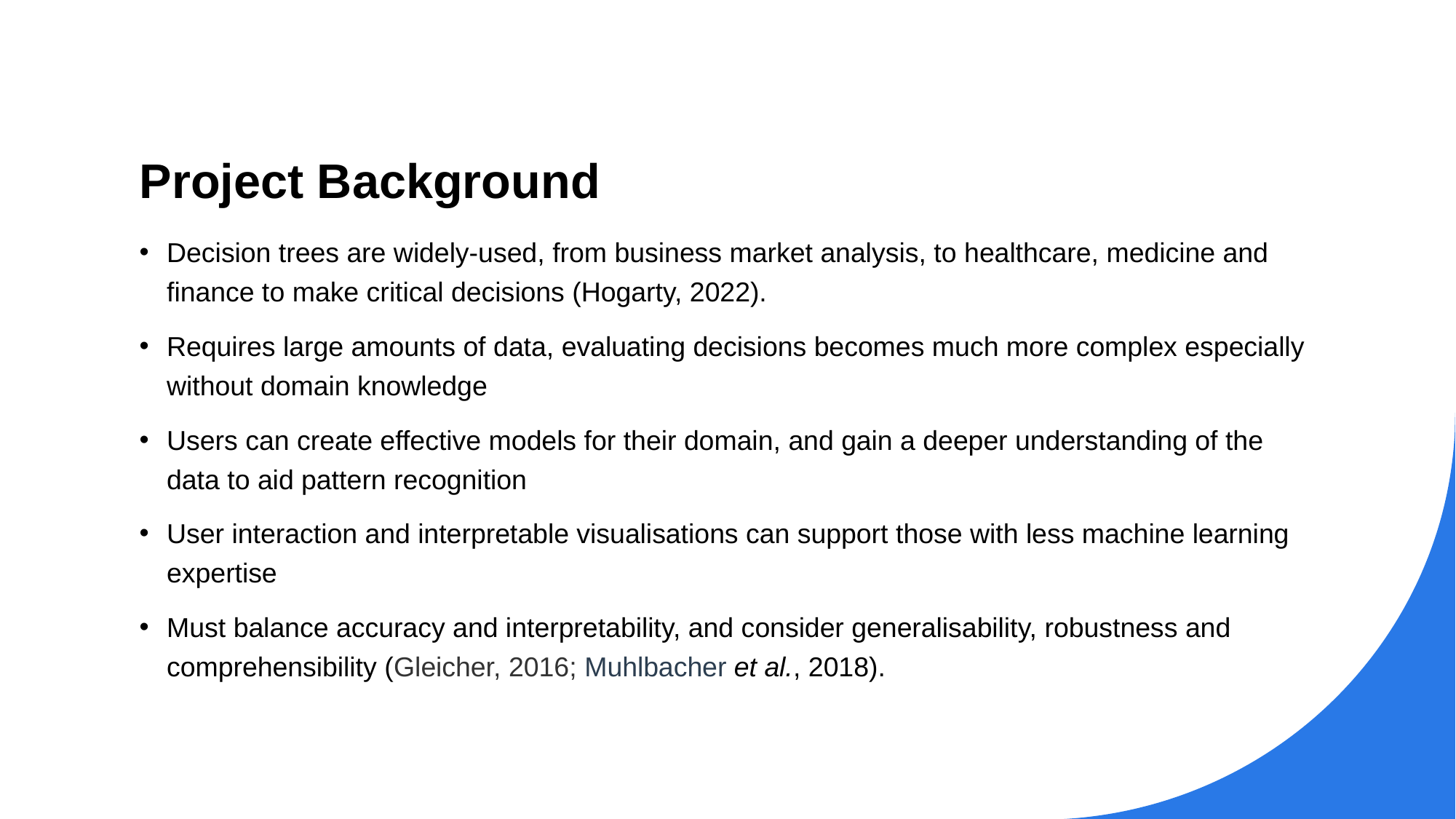

# Project Background
Decision trees are widely-used, from business market analysis, to healthcare, medicine and finance to make critical decisions (Hogarty, 2022).
Requires large amounts of data, evaluating decisions becomes much more complex especially without domain knowledge
Users can create effective models for their domain, and gain a deeper understanding of the data to aid pattern recognition
User interaction and interpretable visualisations can support those with less machine learning expertise
Must balance accuracy and interpretability, and consider generalisability, robustness and comprehensibility (Gleicher, 2016; Muhlbacher et al., 2018).